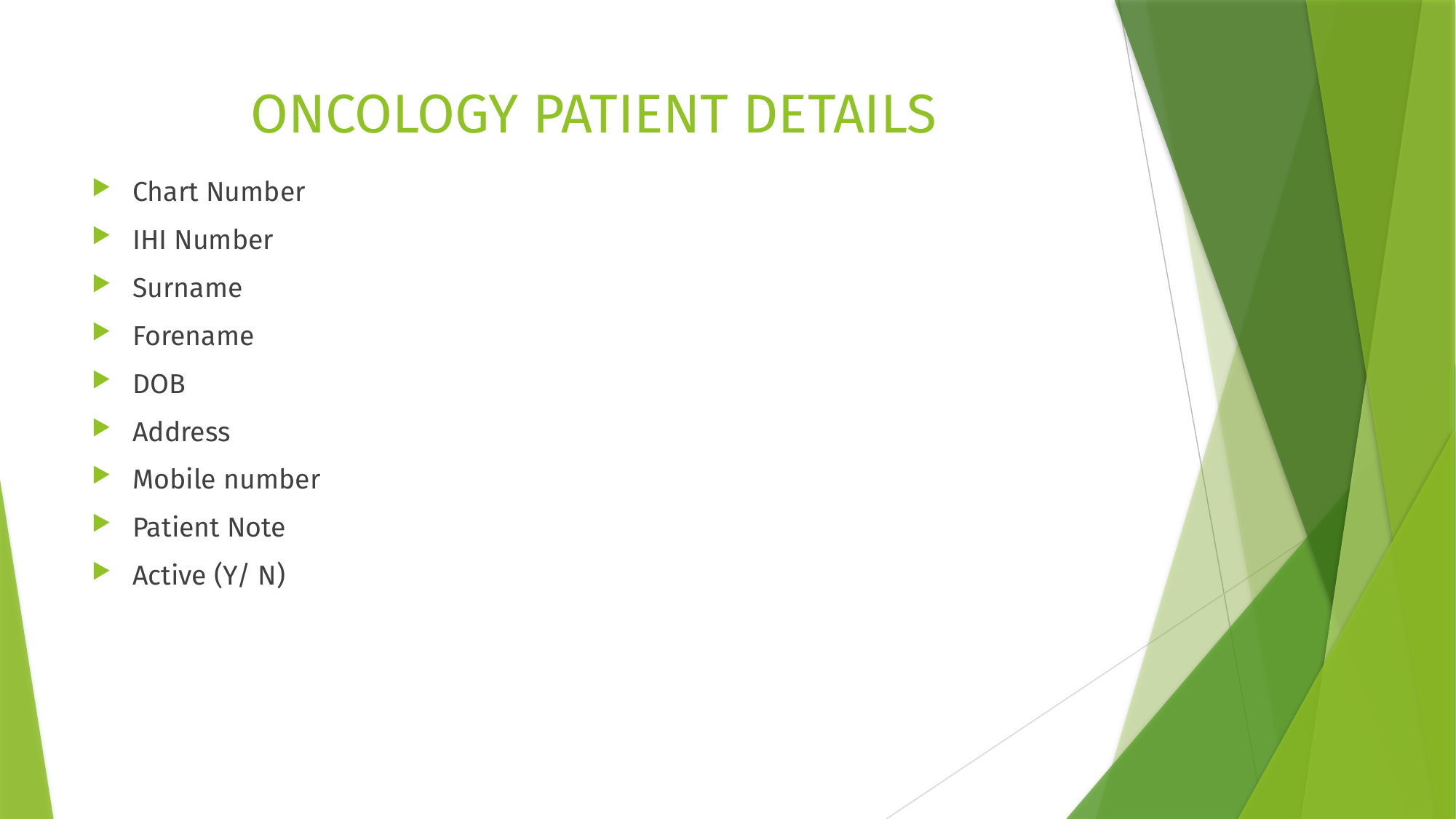

# ONCOLOGY PATIENT DETAILS
Chart Number
IHI Number
Surname
Forename
DOB
Address
Mobile number
Patient Note
Active (Y/ N)